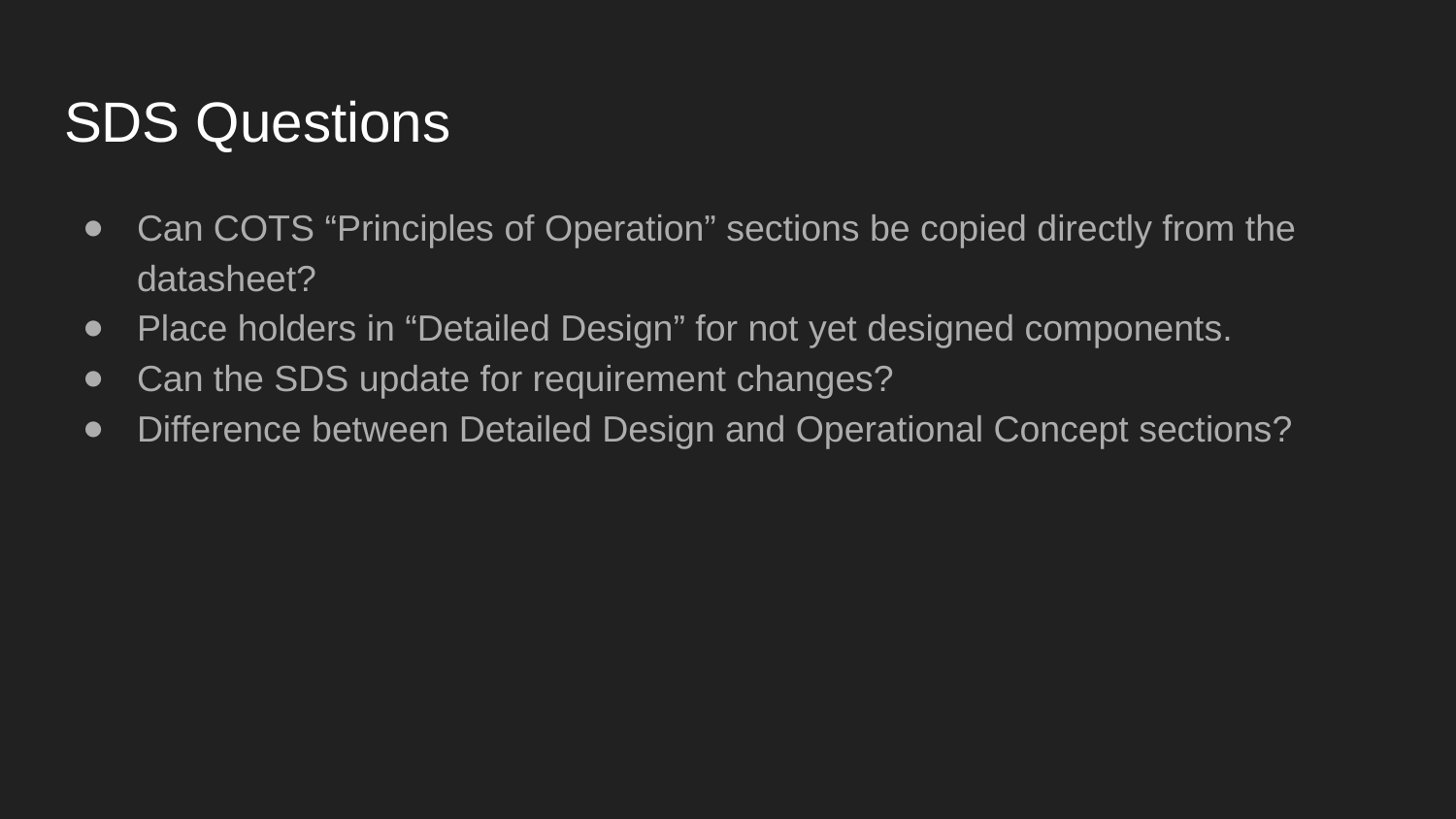

# SDS Questions
Can COTS “Principles of Operation” sections be copied directly from the datasheet?
Place holders in “Detailed Design” for not yet designed components.
Can the SDS update for requirement changes?
Difference between Detailed Design and Operational Concept sections?